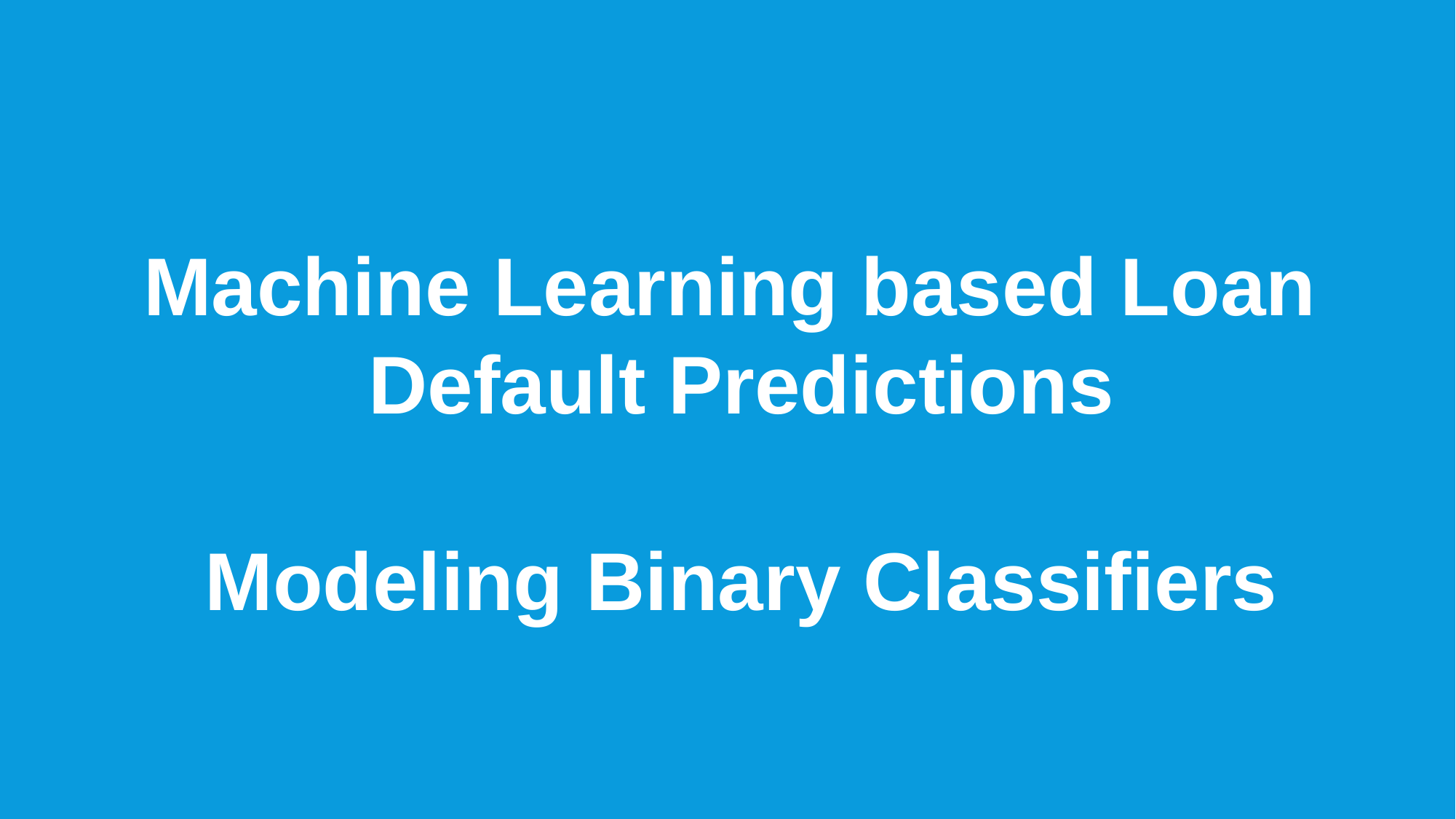

Machine Learning based Loan
Default Predictions

Modeling Binary Classifiers